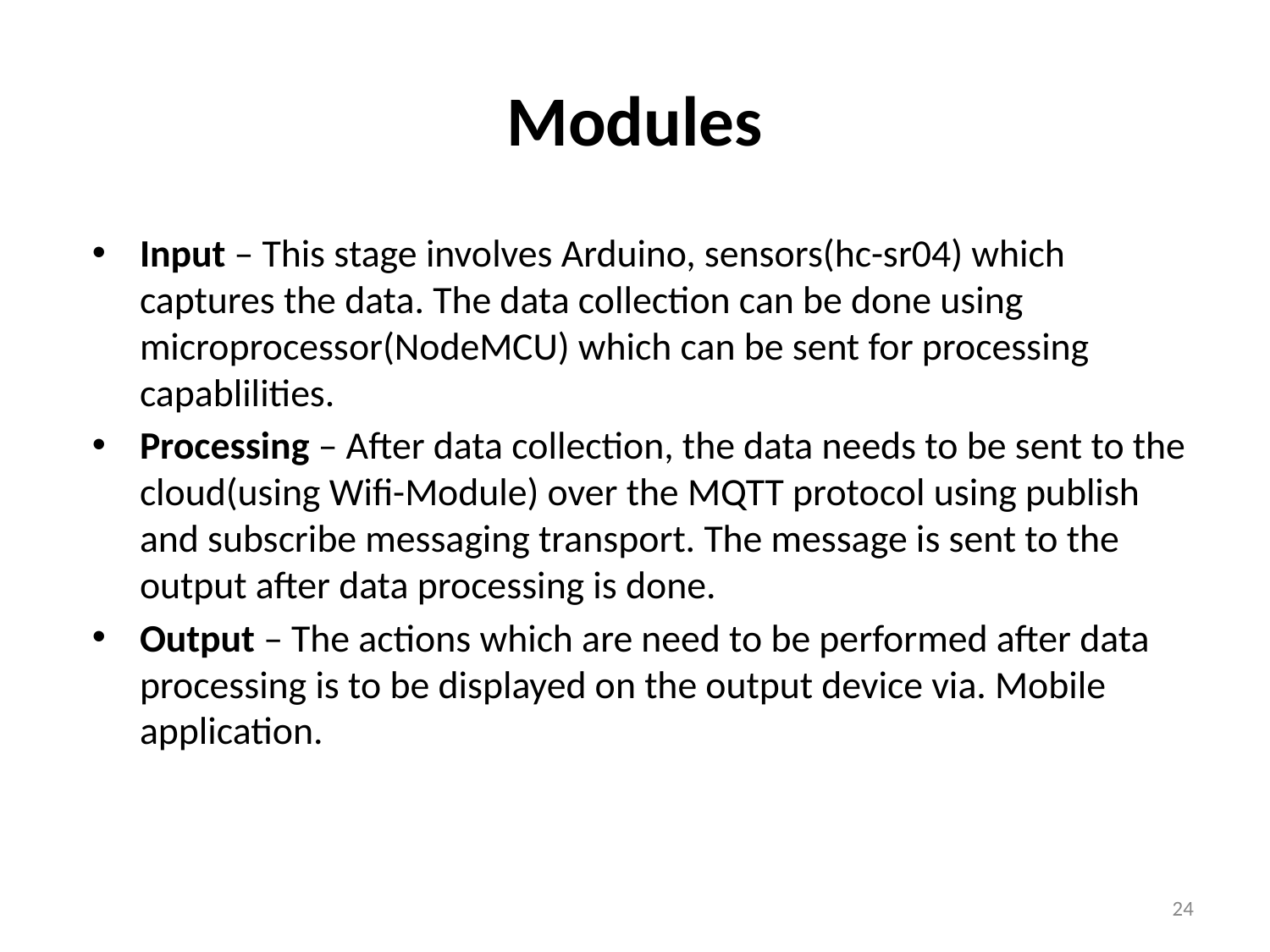

# Modules
Input – This stage involves Arduino, sensors(hc-sr04) which captures the data. The data collection can be done using microprocessor(NodeMCU) which can be sent for processing capablilities.
Processing – After data collection, the data needs to be sent to the cloud(using Wifi-Module) over the MQTT protocol using publish and subscribe messaging transport. The message is sent to the output after data processing is done.
Output – The actions which are need to be performed after data processing is to be displayed on the output device via. Mobile application.
24